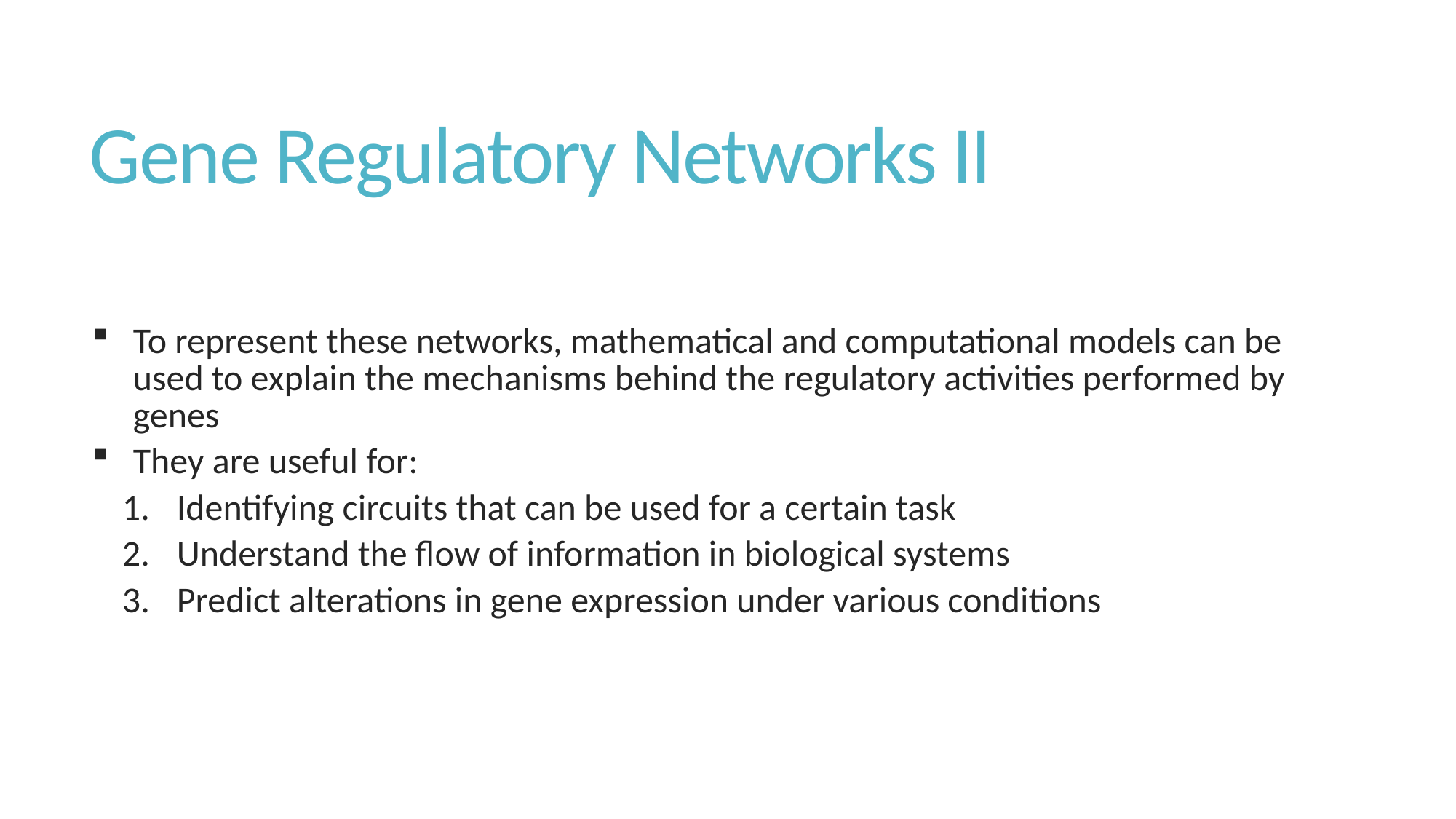

# Gene Regulatory Networks II
To represent these networks, mathematical and computational models can be used to explain the mechanisms behind the regulatory activities performed by genes
They are useful for:
Identifying circuits that can be used for a certain task
Understand the flow of information in biological systems
Predict alterations in gene expression under various conditions